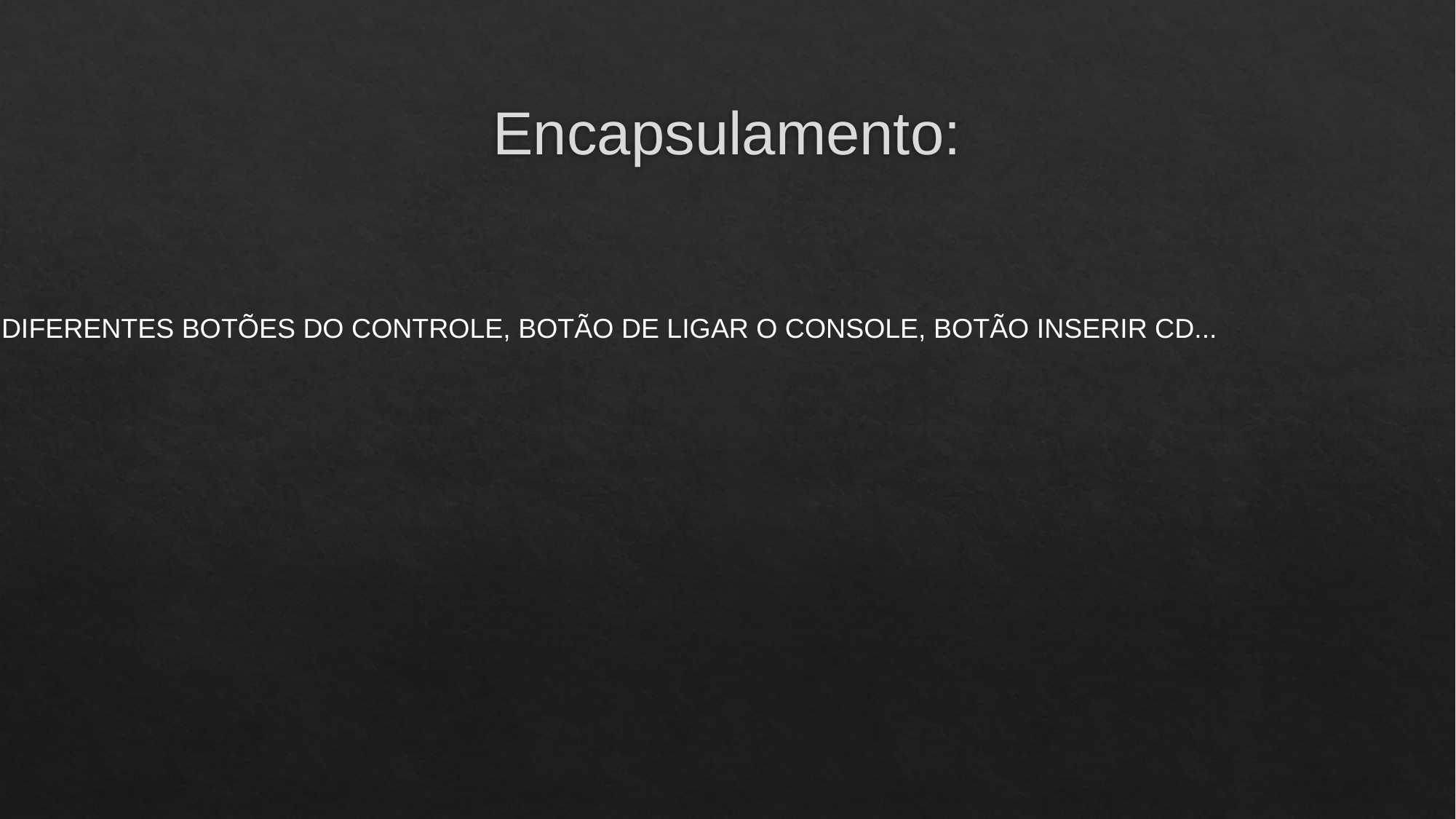

# Encapsulamento:
DIFERENTES BOTÕES DO CONTROLE, BOTÃO DE LIGAR O CONSOLE, BOTÃO INSERIR CD...